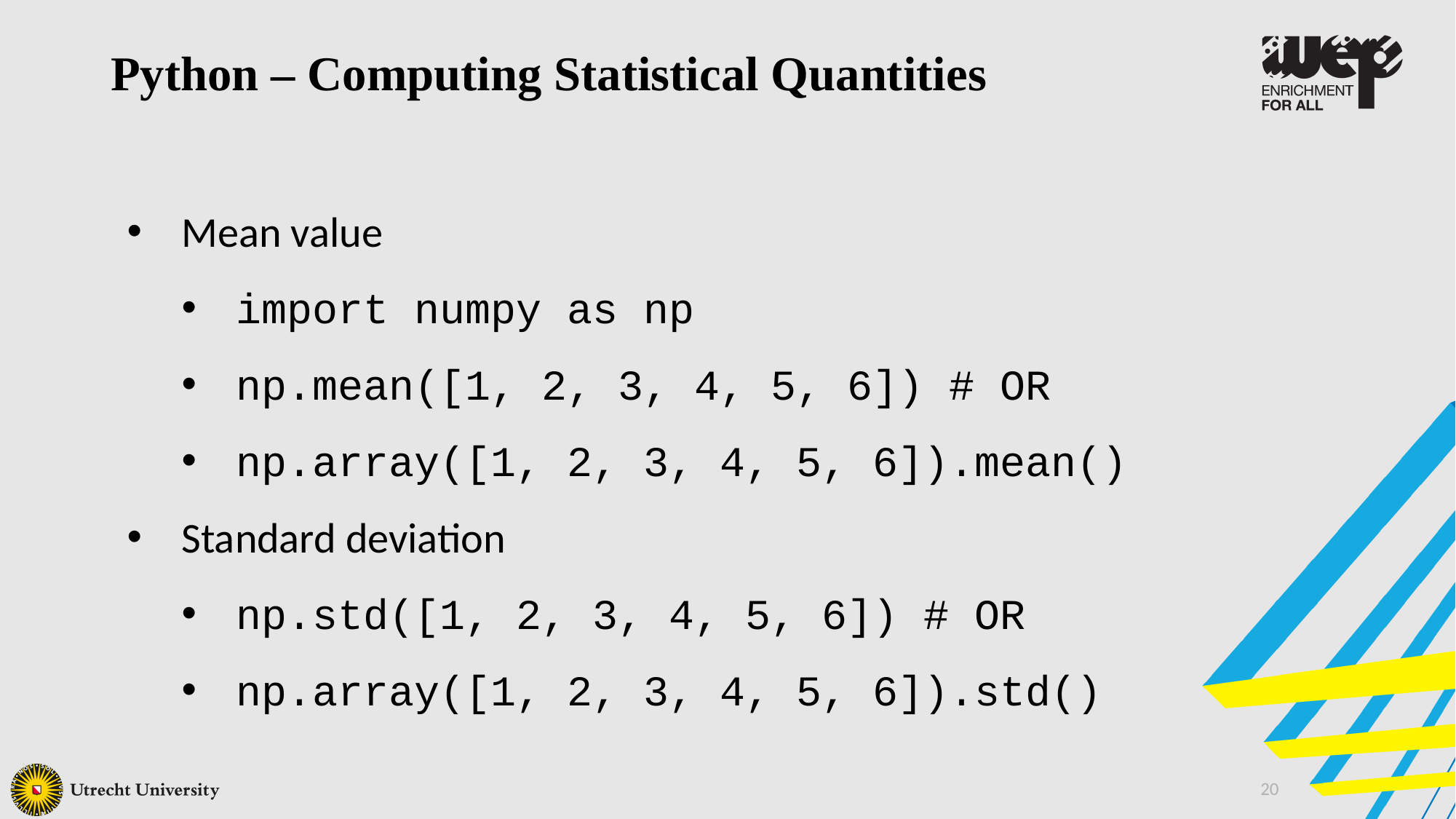

Python – Computing Statistical Quantities
Mean value
import numpy as np
np.mean([1, 2, 3, 4, 5, 6]) # OR
np.array([1, 2, 3, 4, 5, 6]).mean()
Standard deviation
np.std([1, 2, 3, 4, 5, 6]) # OR
np.array([1, 2, 3, 4, 5, 6]).std()
20